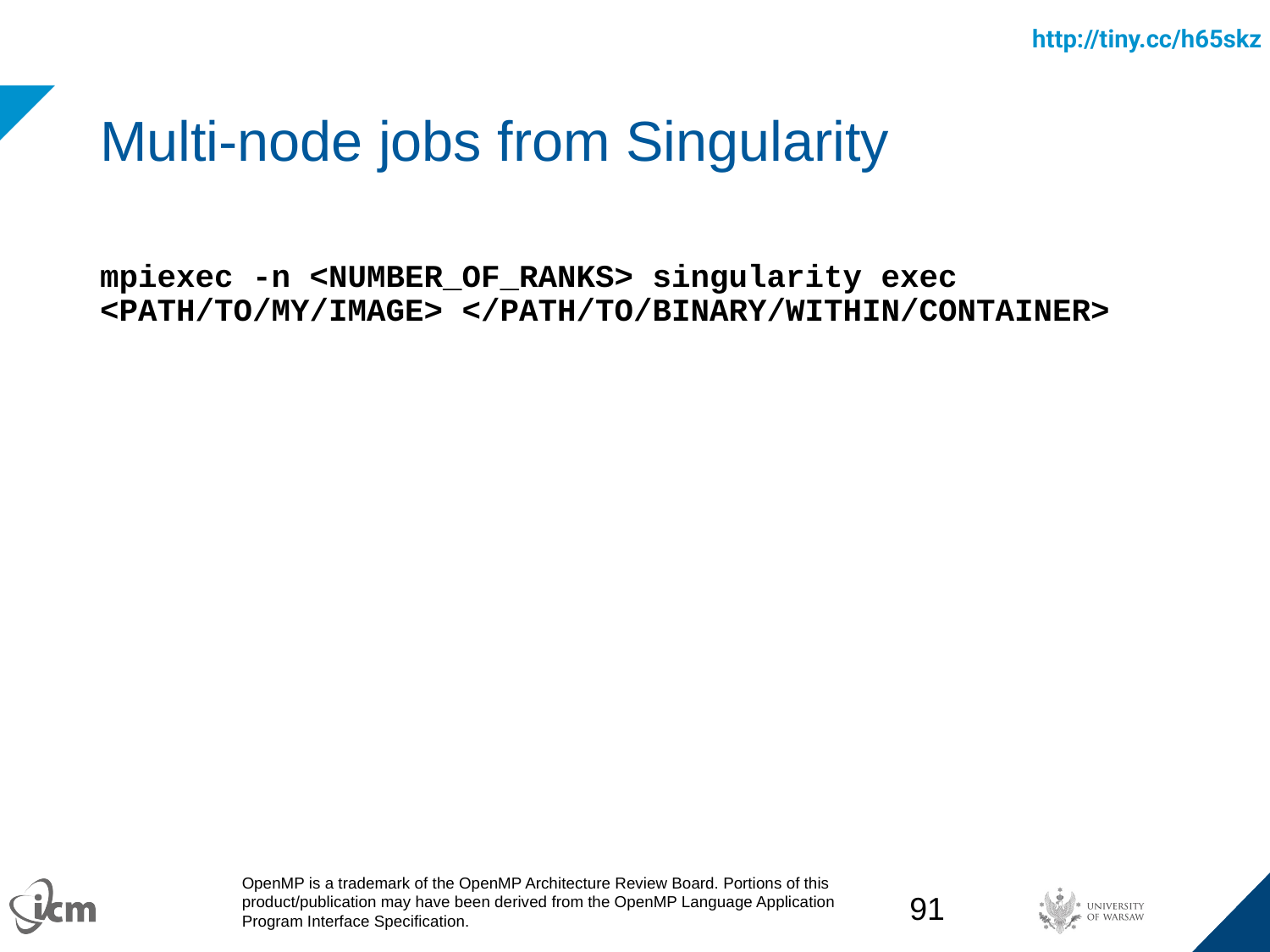

# Multi-node jobs from Singularity
mpiexec -n <NUMBER_OF_RANKS> singularity exec <PATH/TO/MY/IMAGE> </PATH/TO/BINARY/WITHIN/CONTAINER>

91